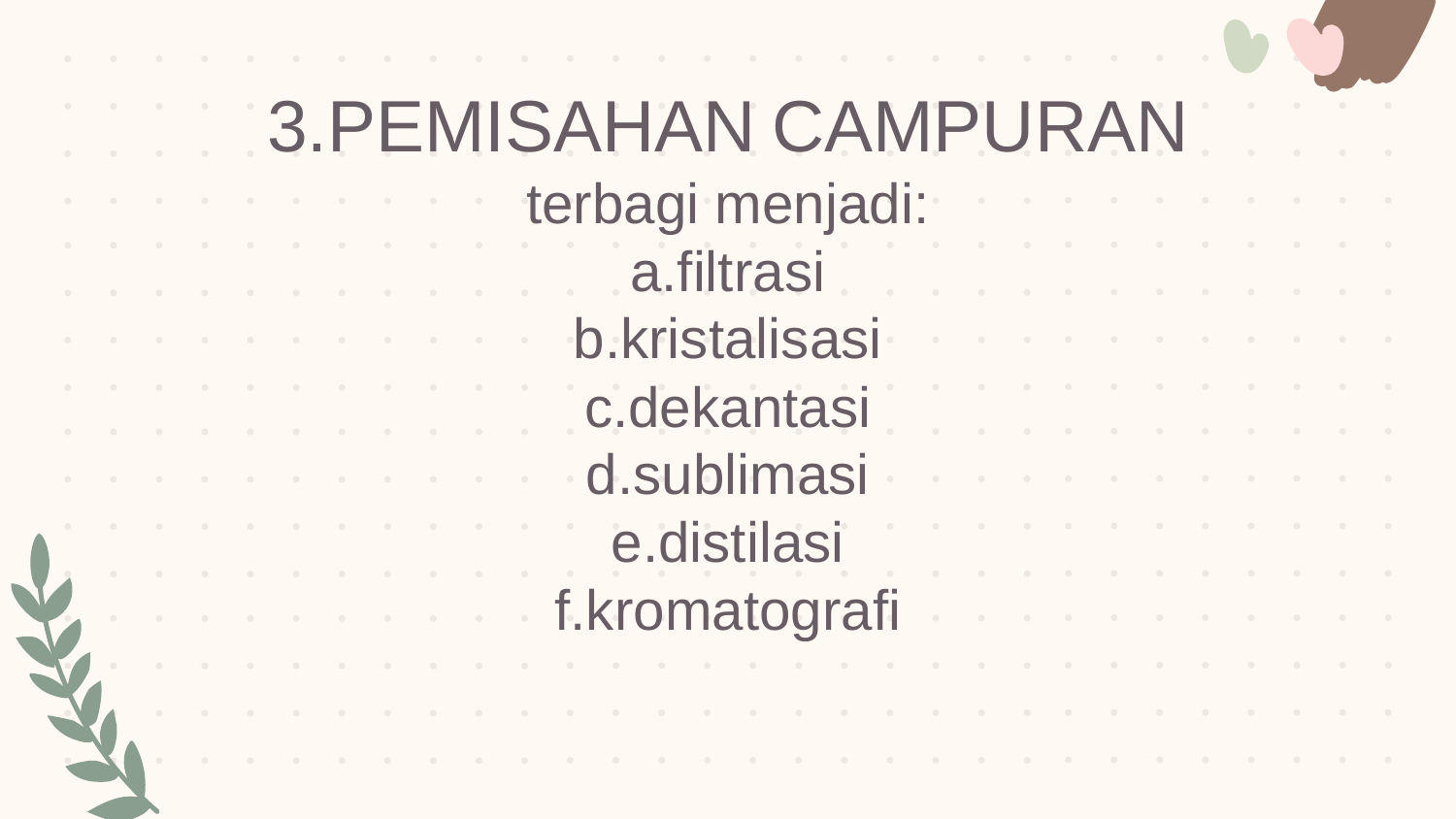

# 3.PEMISAHAN CAMPURAN terbagi menjadi: a.filtrasi b.kristalisasi c.dekantasi d.sublimasi e.distilasi f.kromatografi